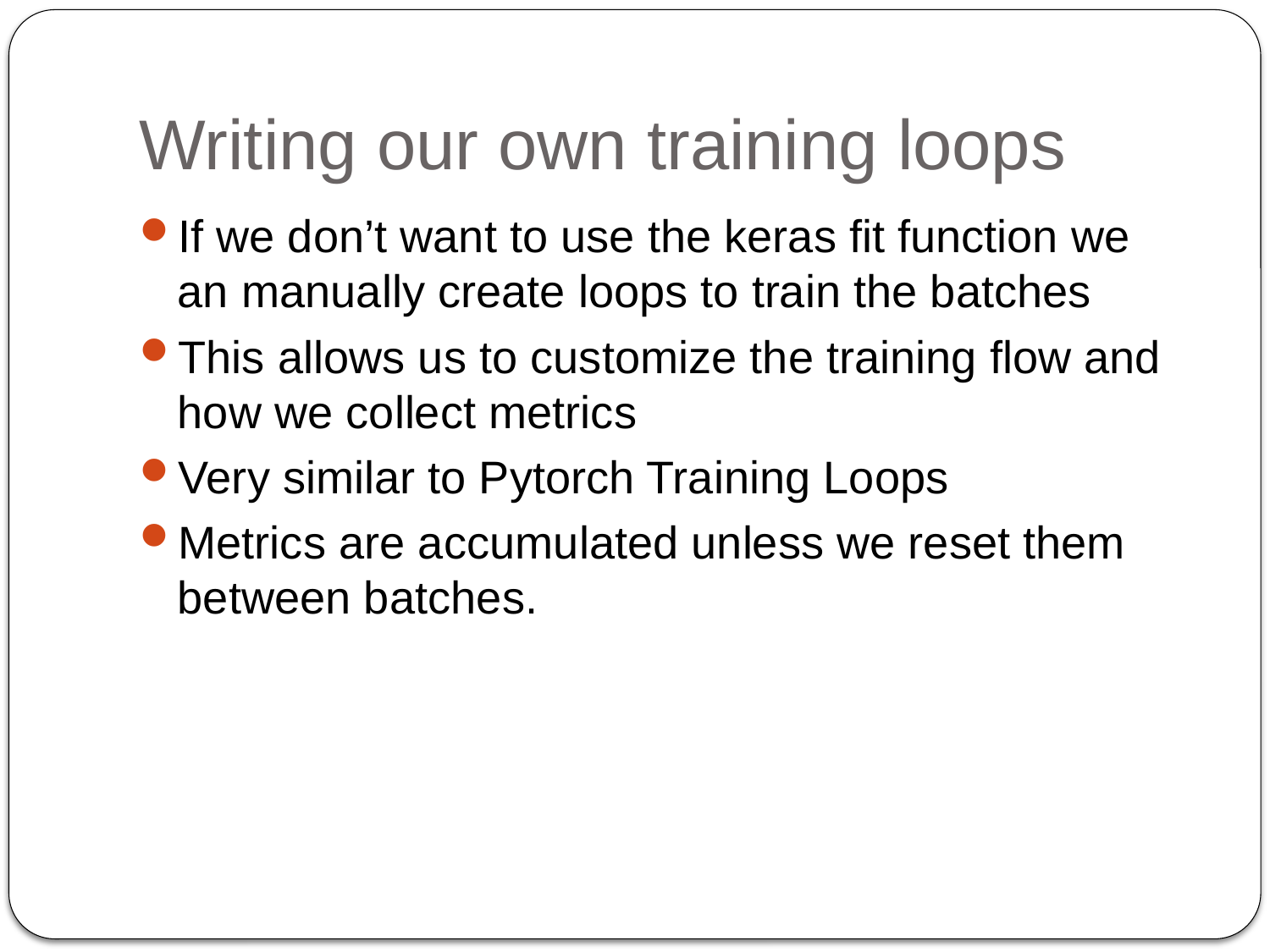

# Writing our own training loops
If we don’t want to use the keras fit function we an manually create loops to train the batches
This allows us to customize the training flow and how we collect metrics
Very similar to Pytorch Training Loops
Metrics are accumulated unless we reset them between batches.